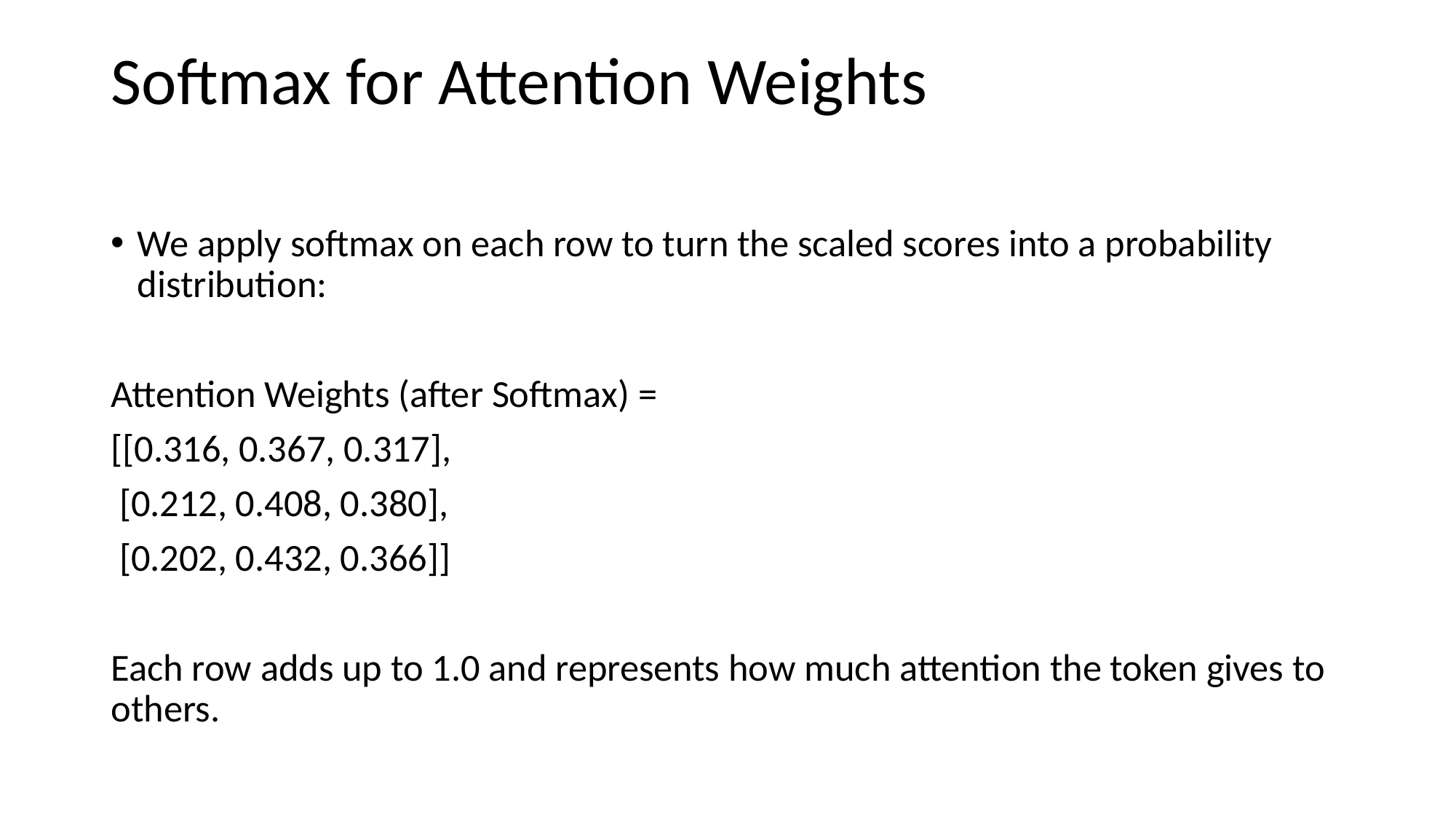

# Softmax for Attention Weights
We apply softmax on each row to turn the scaled scores into a probability distribution:

Attention Weights (after Softmax) =
[[0.316, 0.367, 0.317],
 [0.212, 0.408, 0.380],
 [0.202, 0.432, 0.366]]

Each row adds up to 1.0 and represents how much attention the token gives to others.